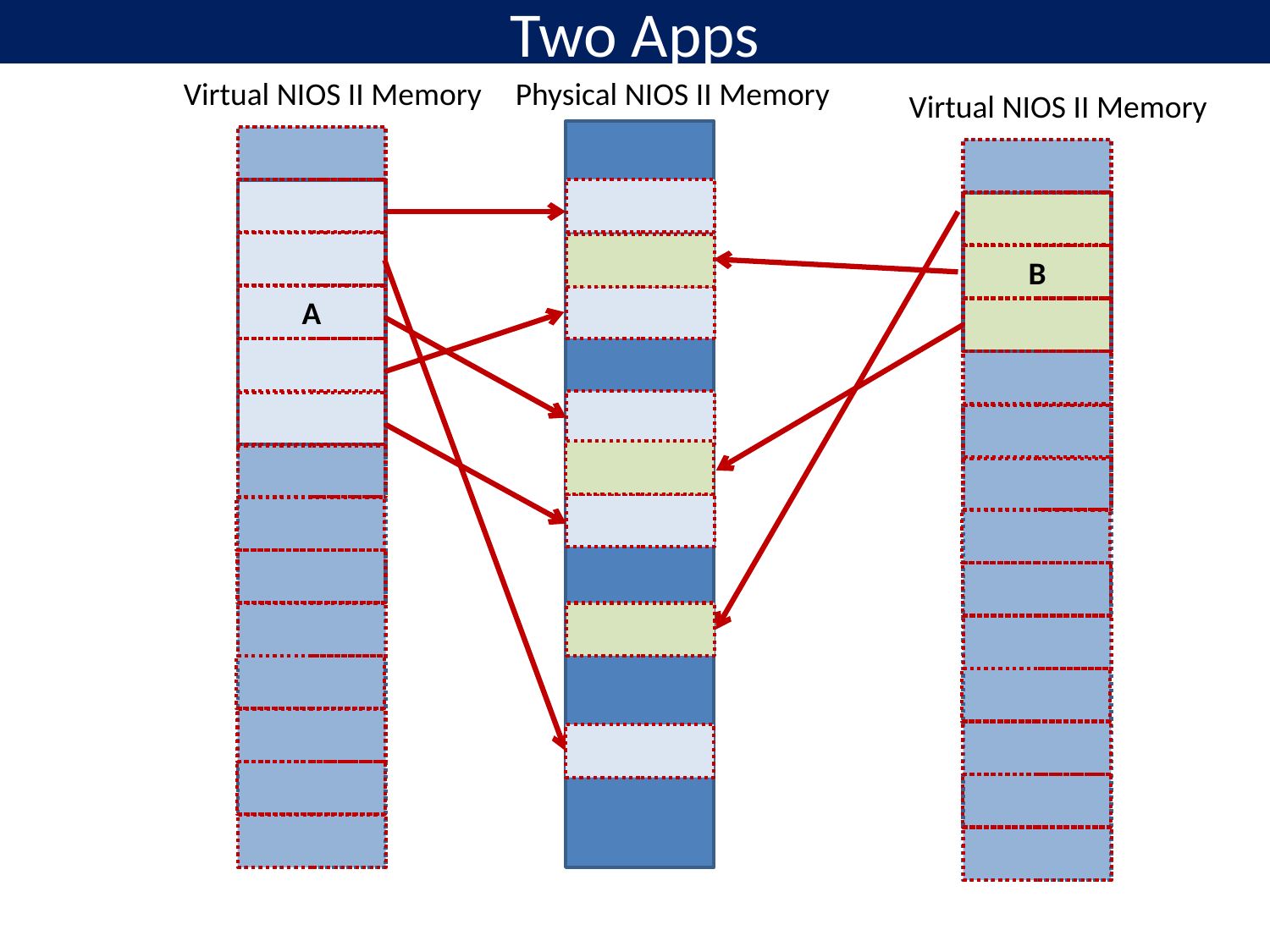

# Two Apps
Virtual NIOS II Memory
Physical NIOS II Memory
Virtual NIOS II Memory

A

B